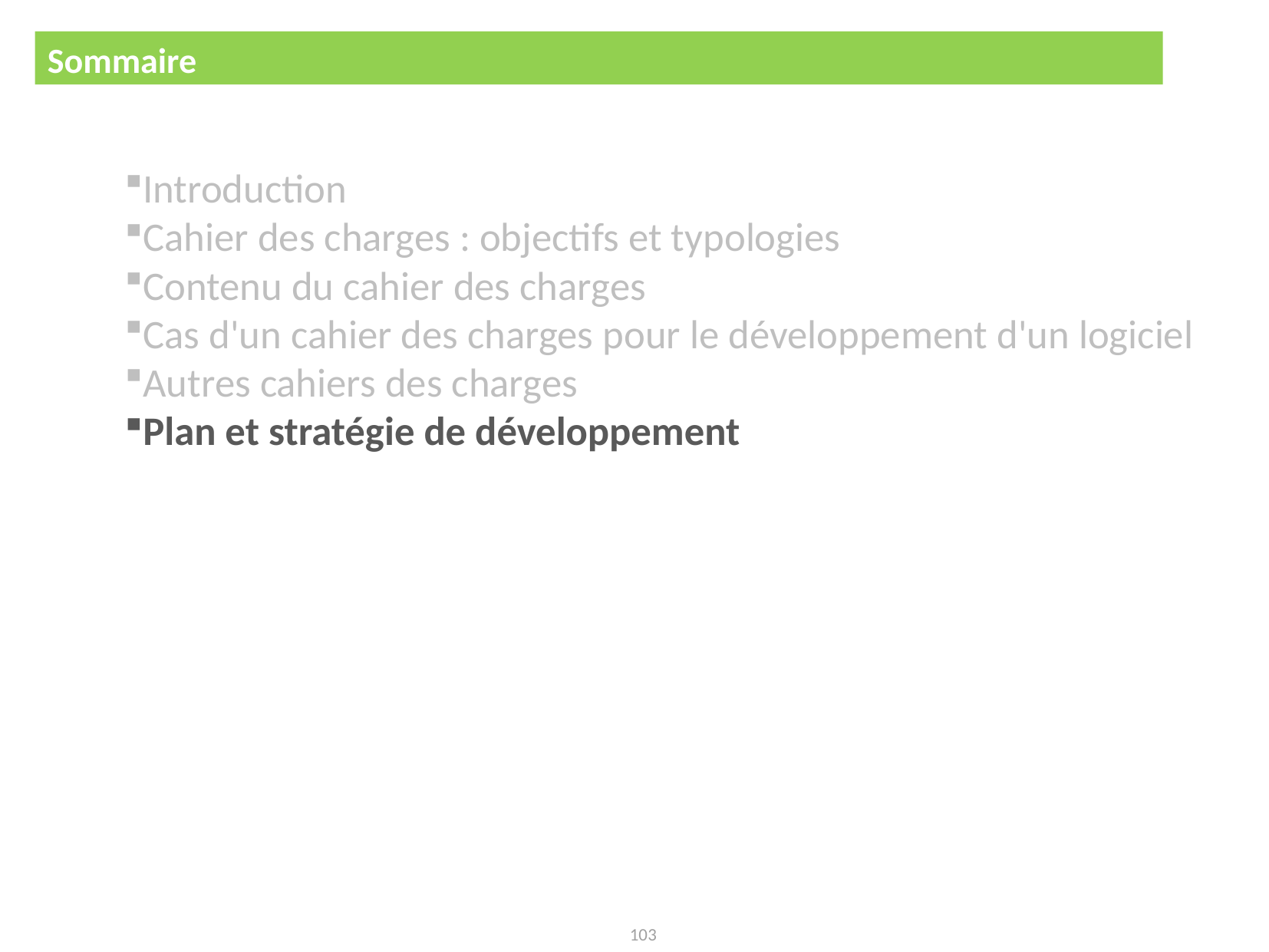

Sommaire
Cahier des charges
Introduction
Cahier des charges : objectifs et typologies
Contenu du cahier des charges
Cas d'un cahier des charges pour le développement d'un logiciel
Autres cahiers des charges
Plan et stratégie de développement

103